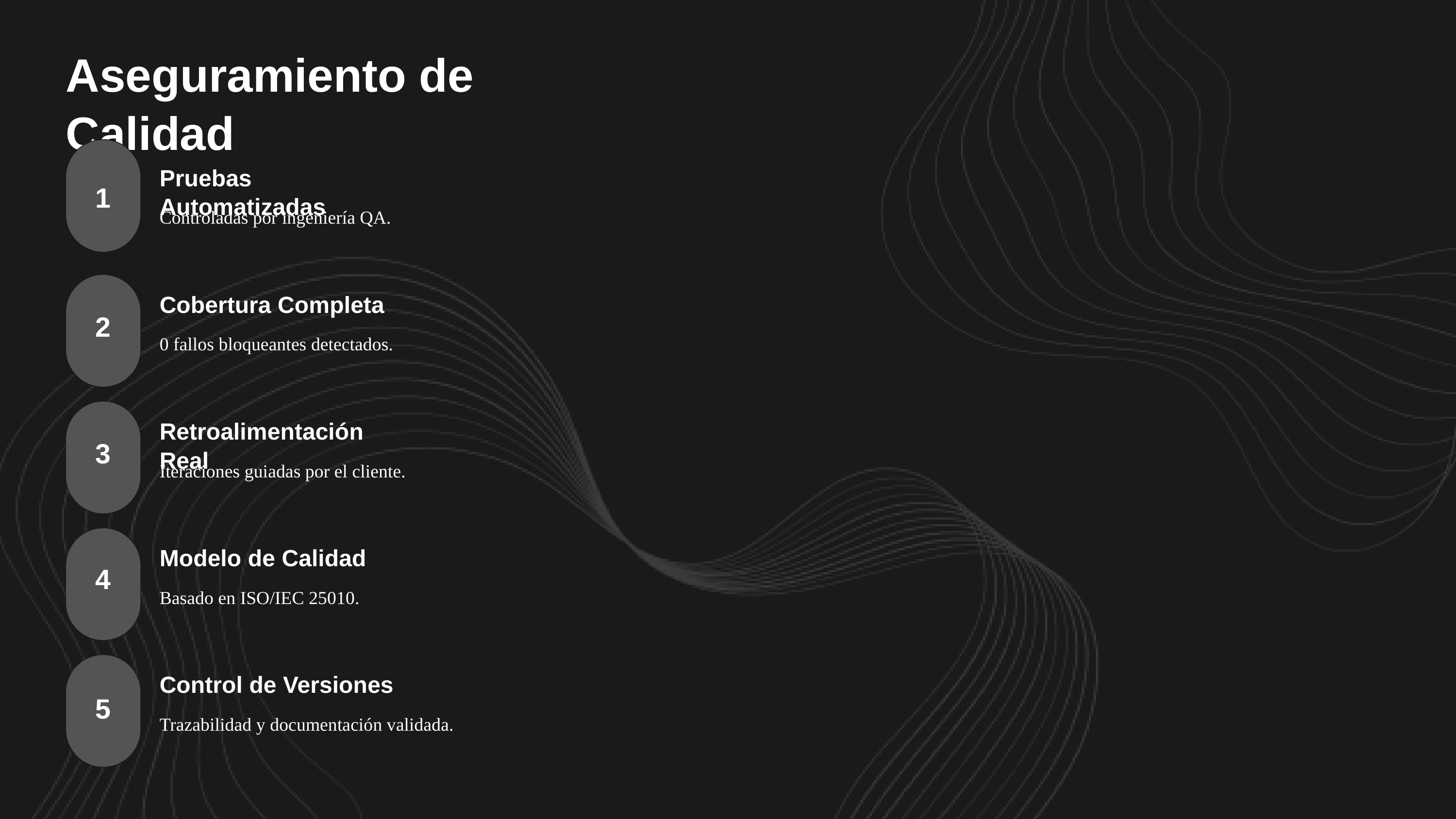

Aseguramiento de Calidad

Pruebas Automatizadas
1
Controladas por ingeniería QA.

Cobertura Completa
2
0 fallos bloqueantes detectados.

Retroalimentación Real
3
Iteraciones guiadas por el cliente.

Modelo de Calidad
4
Basado en ISO/IEC 25010.

Control de Versiones
5
Trazabilidad y documentación validada.